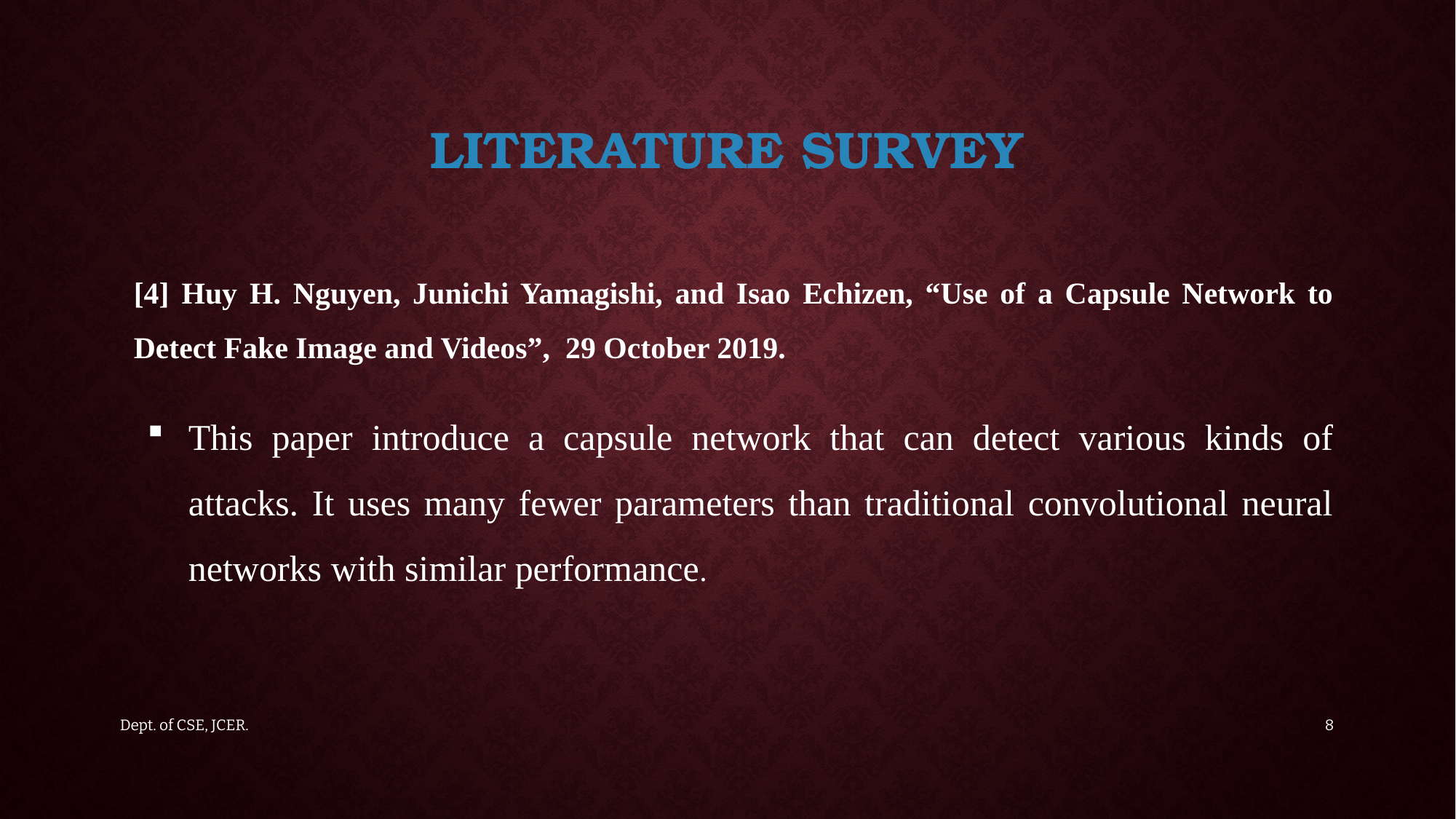

# LITERATURE SURVEY
[4] Huy H. Nguyen, Junichi Yamagishi, and Isao Echizen, “Use of a Capsule Network to Detect Fake Image and Videos”,  29 October 2019.
This paper introduce a capsule network that can detect various kinds of attacks. It uses many fewer parameters than traditional convolutional neural networks with similar performance.

Dept. of CSE, JCER.
8